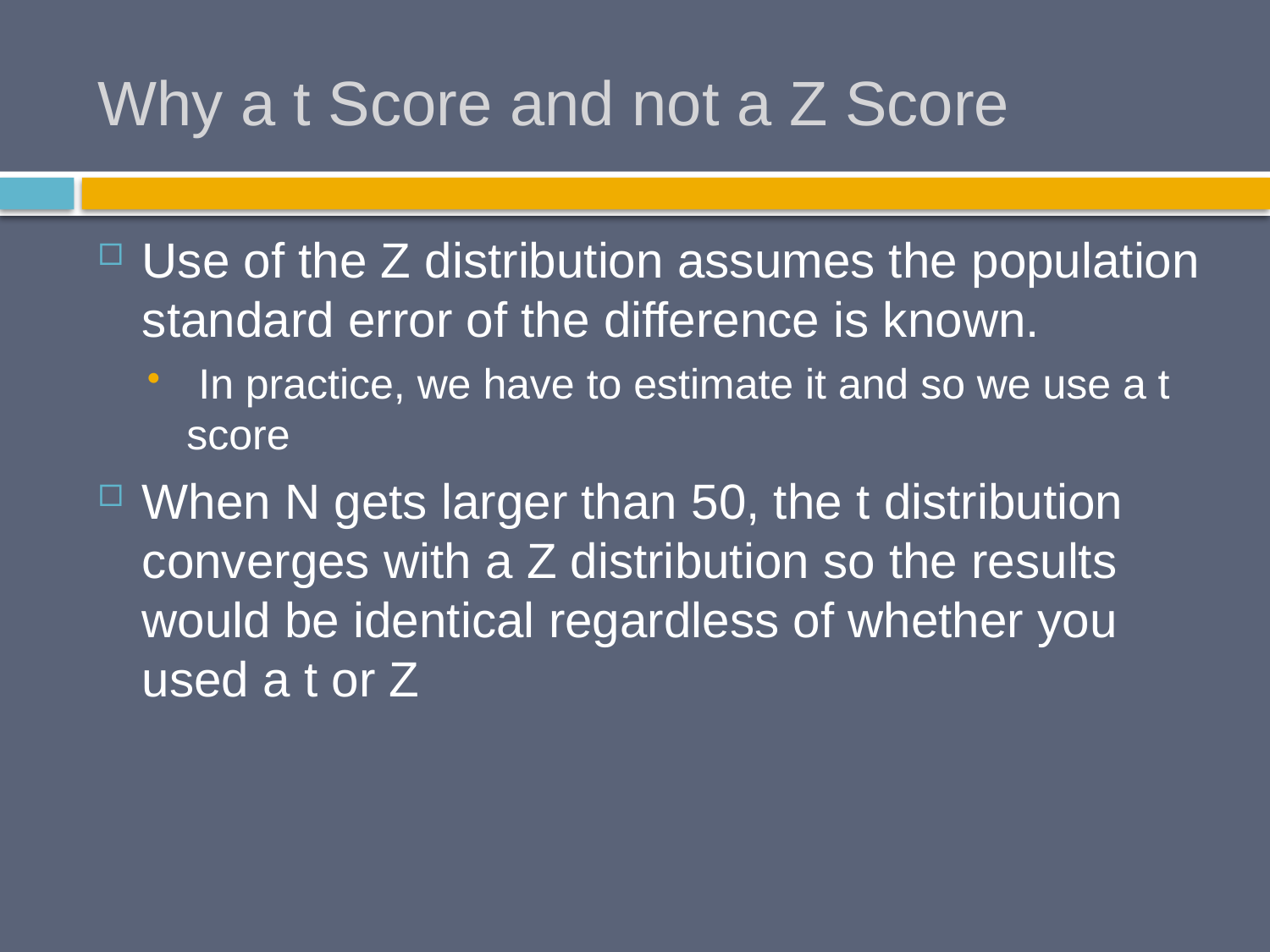

# Why a t Score and not a Z Score
Use of the Z distribution assumes the population standard error of the difference is known.
 In practice, we have to estimate it and so we use a t score
When N gets larger than 50, the t distribution converges with a Z distribution so the results would be identical regardless of whether you used a t or Z